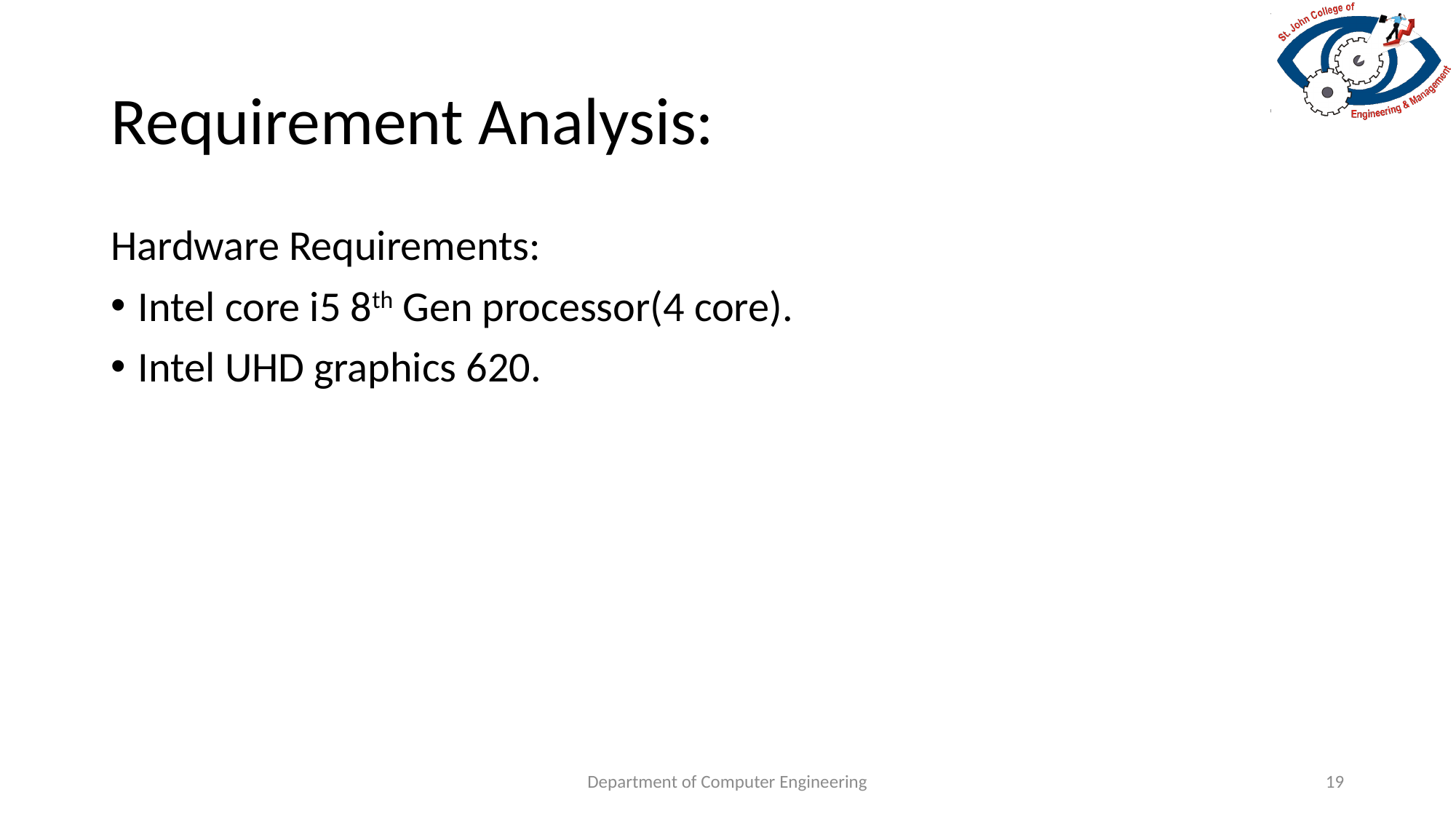

# Requirement Analysis:
Hardware Requirements:
Intel core i5 8th Gen processor(4 core).
Intel UHD graphics 620.
Department of Computer Engineering
19